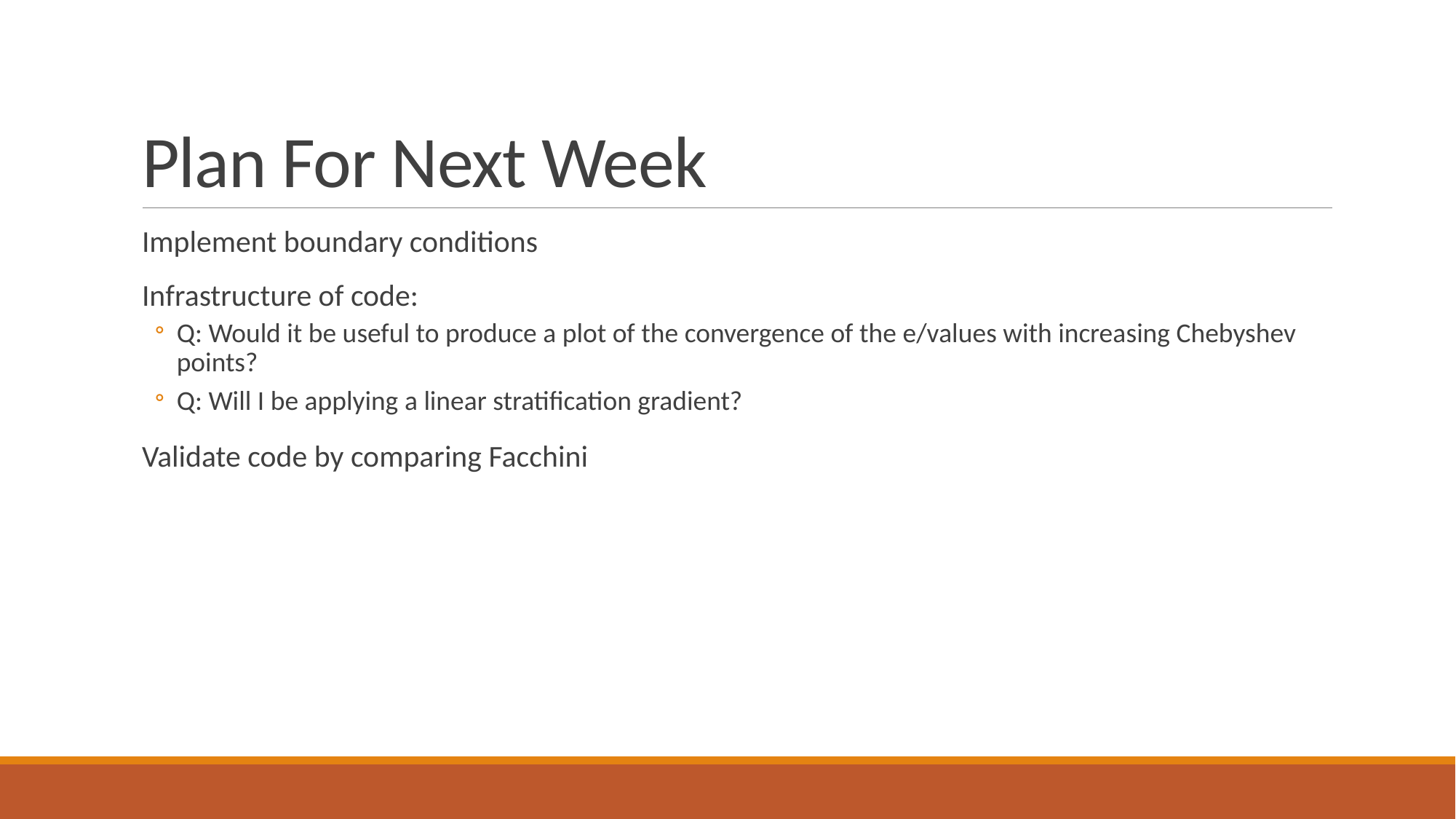

# Plan For Next Week
Implement boundary conditions
Infrastructure of code:
Q: Would it be useful to produce a plot of the convergence of the e/values with increasing Chebyshev points?
Q: Will I be applying a linear stratification gradient?
Validate code by comparing Facchini